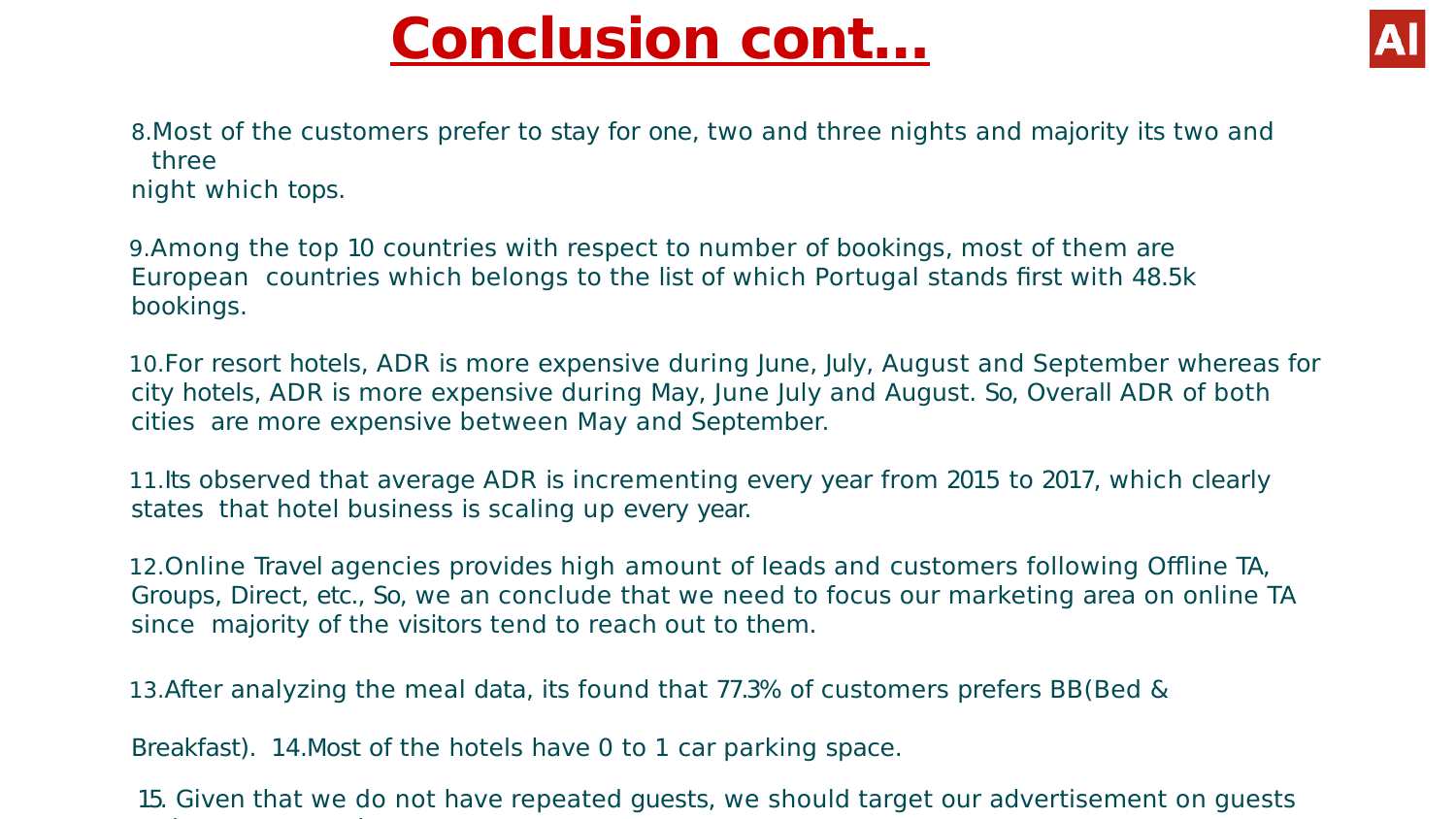

# Conclusion cont…
Most of the customers prefer to stay for one, two and three nights and majority its two and three
night which tops.

Among the top 10 countries with respect to number of bookings, most of them are European  countries which belongs to the list of which Portugal stands first with 48.5k bookings.

For resort hotels, ADR is more expensive during June, July, August and September whereas for  city hotels, ADR is more expensive during May, June July and August. So, Overall ADR of both cities  are more expensive between May and September.

Its observed that average ADR is incrementing every year from 2015 to 2017, which clearly states  that hotel business is scaling up every year.

Online Travel agencies provides high amount of leads and customers following Offline TA,  Groups, Direct, etc., So, we an conclude that we need to focus our marketing area on online TA since  majority of the visitors tend to reach out to them.
After analyzing the meal data, its found that 77.3% of customers prefers BB(Bed & Breakfast).  14.Most of the hotels have 0 to 1 car parking space.
15. Given that we do not have repeated guests, we should target our advertisement on guests to  increase returning guests.